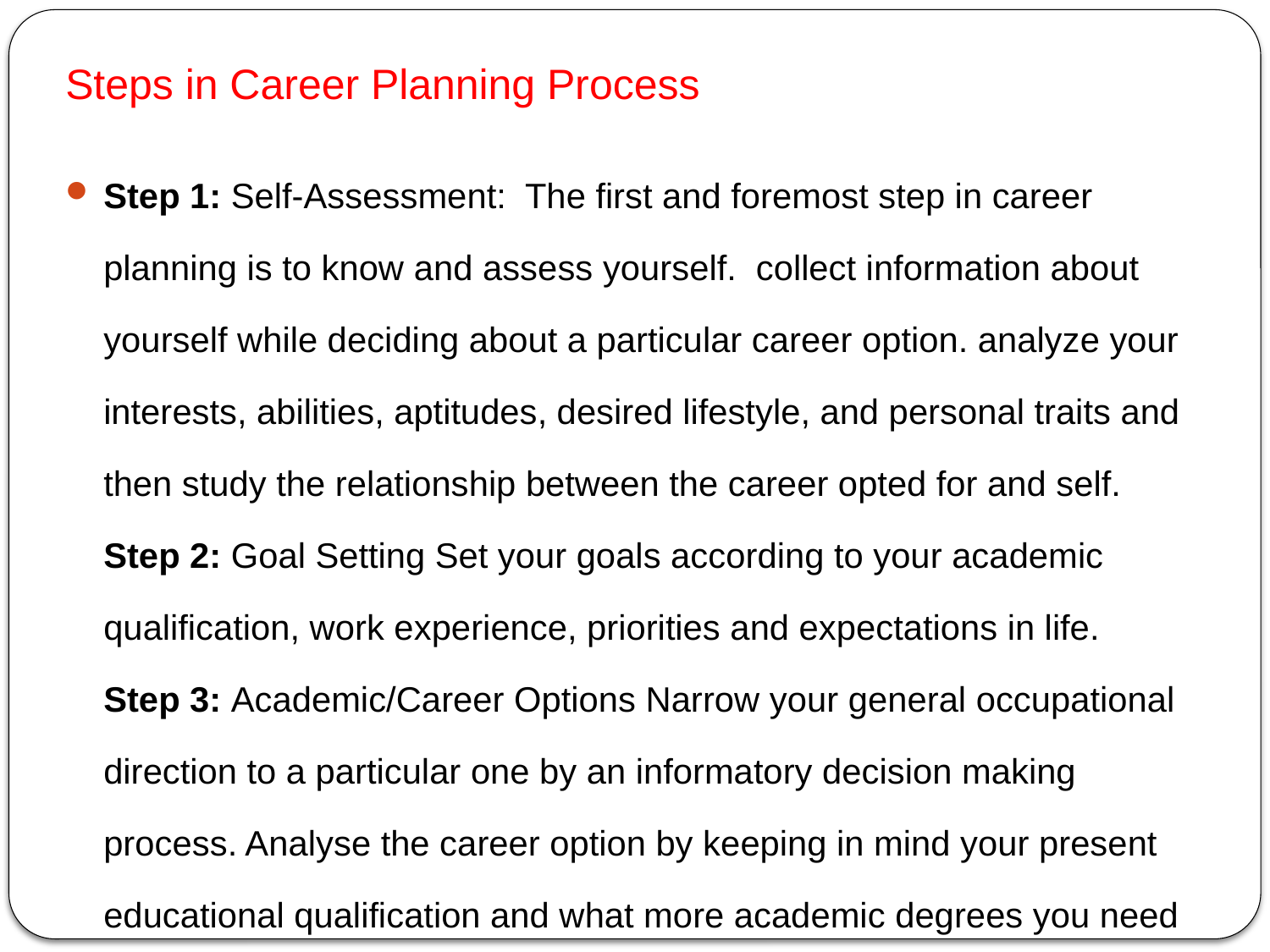

# Steps in Career Planning Process
Step 1: Self-Assessment:  The first and foremost step in career planning is to know and assess yourself.  collect information about yourself while deciding about a particular career option. analyze your interests, abilities, aptitudes, desired lifestyle, and personal traits and then study the relationship between the career opted for and self. 
Step 2: Goal Setting Set your goals according to your academic qualification, work experience, priorities and expectations in life.
Step 3: Academic/Career Options Narrow your general occupational direction to a particular one by an informatory decision making process. Analyse the career option by keeping in mind your present educational qualification and what more academic degrees you need to acquire for it.